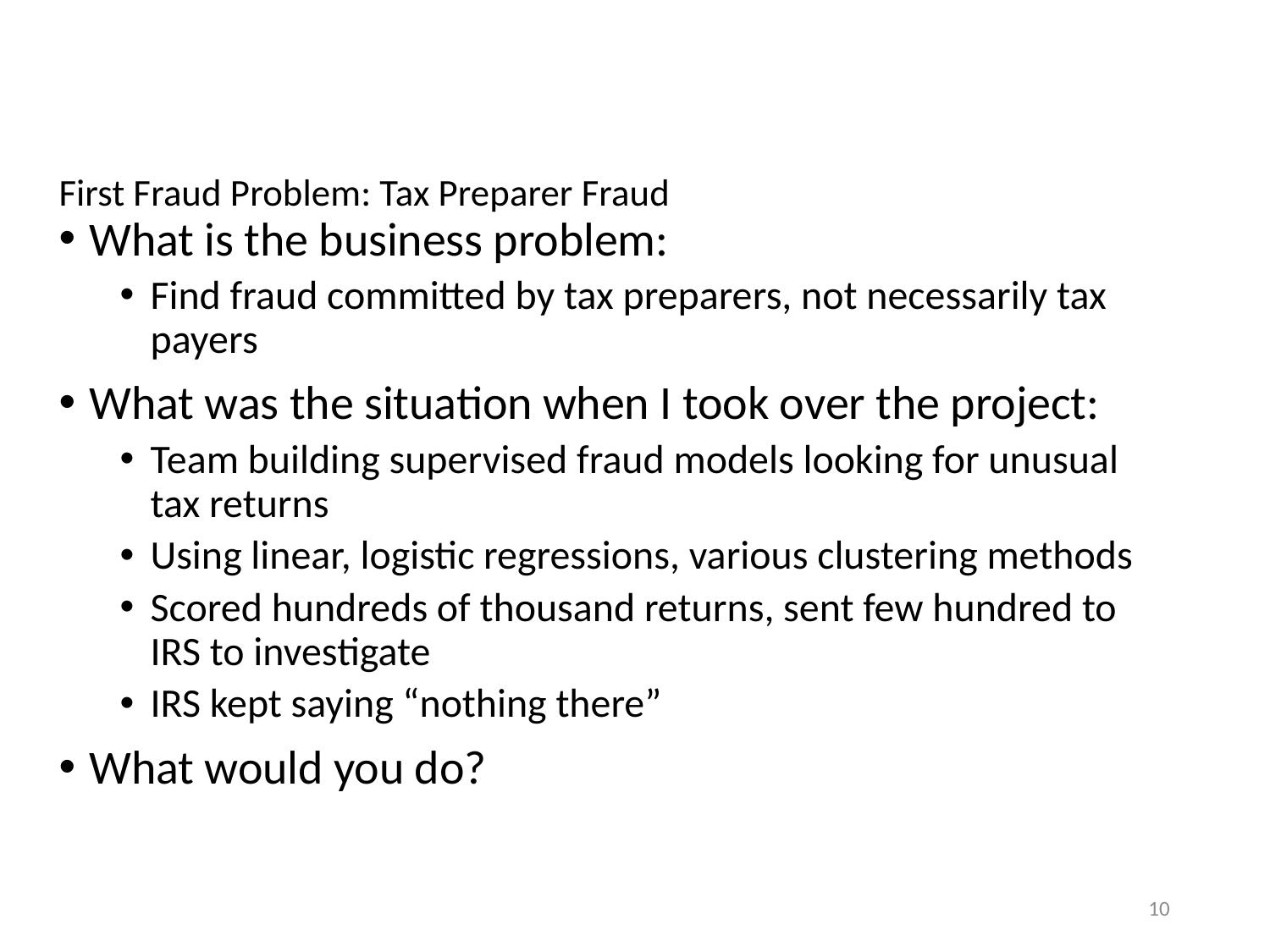

# First Fraud Problem: Tax Preparer Fraud
What is the business problem:
Find fraud committed by tax preparers, not necessarily tax payers
What was the situation when I took over the project:
Team building supervised fraud models looking for unusual tax returns
Using linear, logistic regressions, various clustering methods
Scored hundreds of thousand returns, sent few hundred to IRS to investigate
IRS kept saying “nothing there”
What would you do?

10